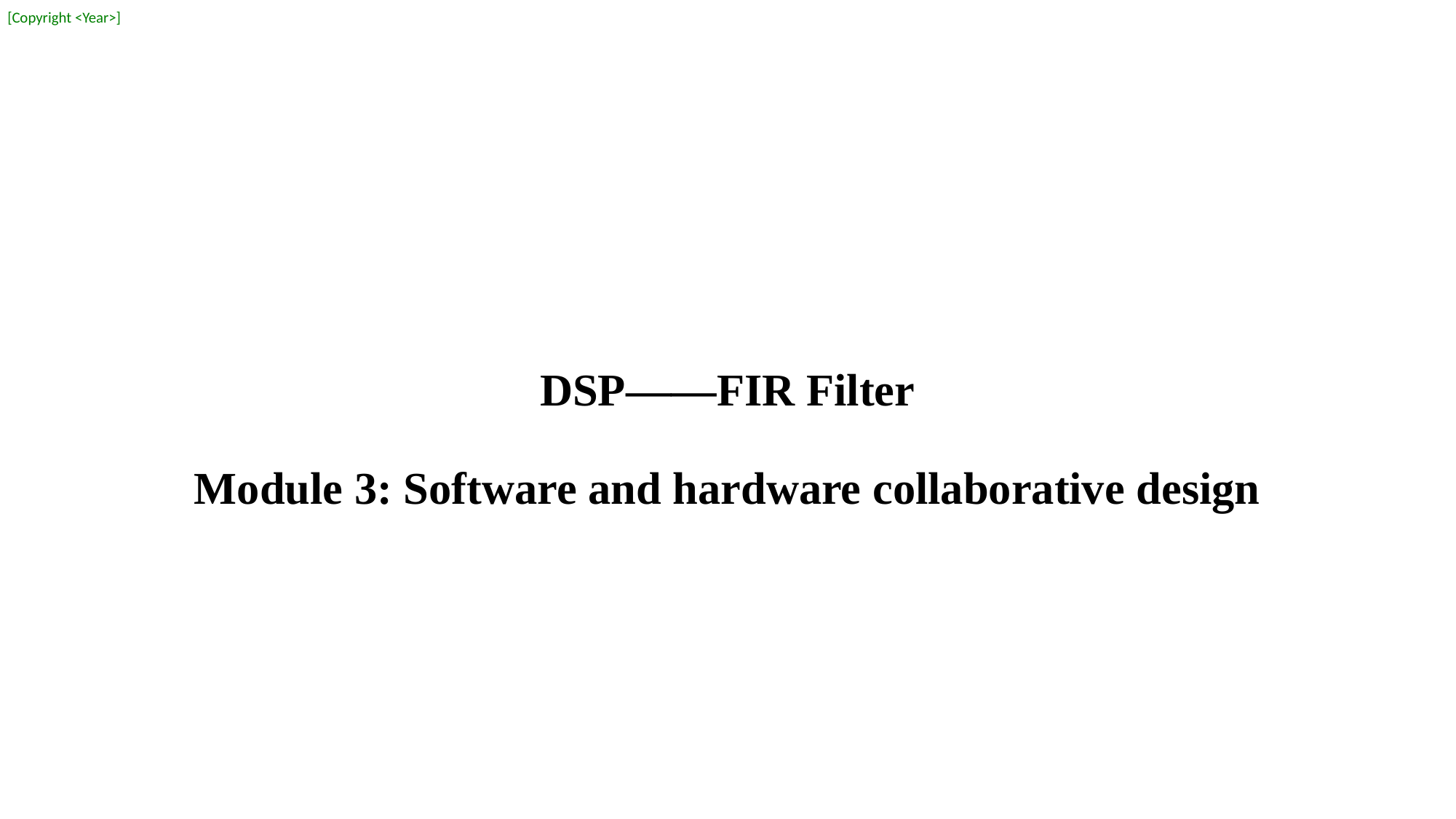

# DSP——FIR Filter Module 3: Software and hardware collaborative design